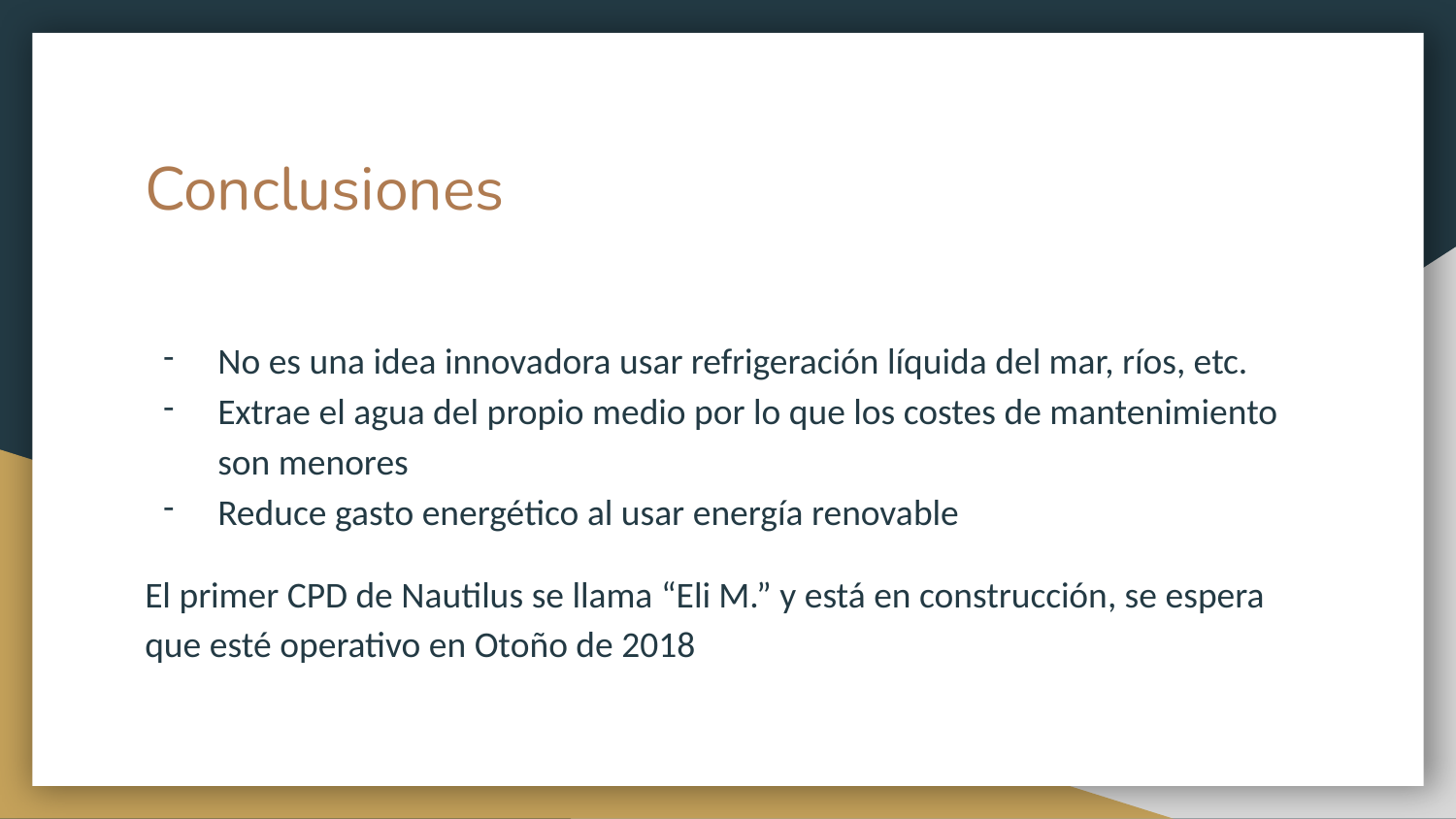

# Conclusiones
No es una idea innovadora usar refrigeración líquida del mar, ríos, etc.
Extrae el agua del propio medio por lo que los costes de mantenimiento son menores
Reduce gasto energético al usar energía renovable
El primer CPD de Nautilus se llama “Eli M.” y está en construcción, se espera que esté operativo en Otoño de 2018